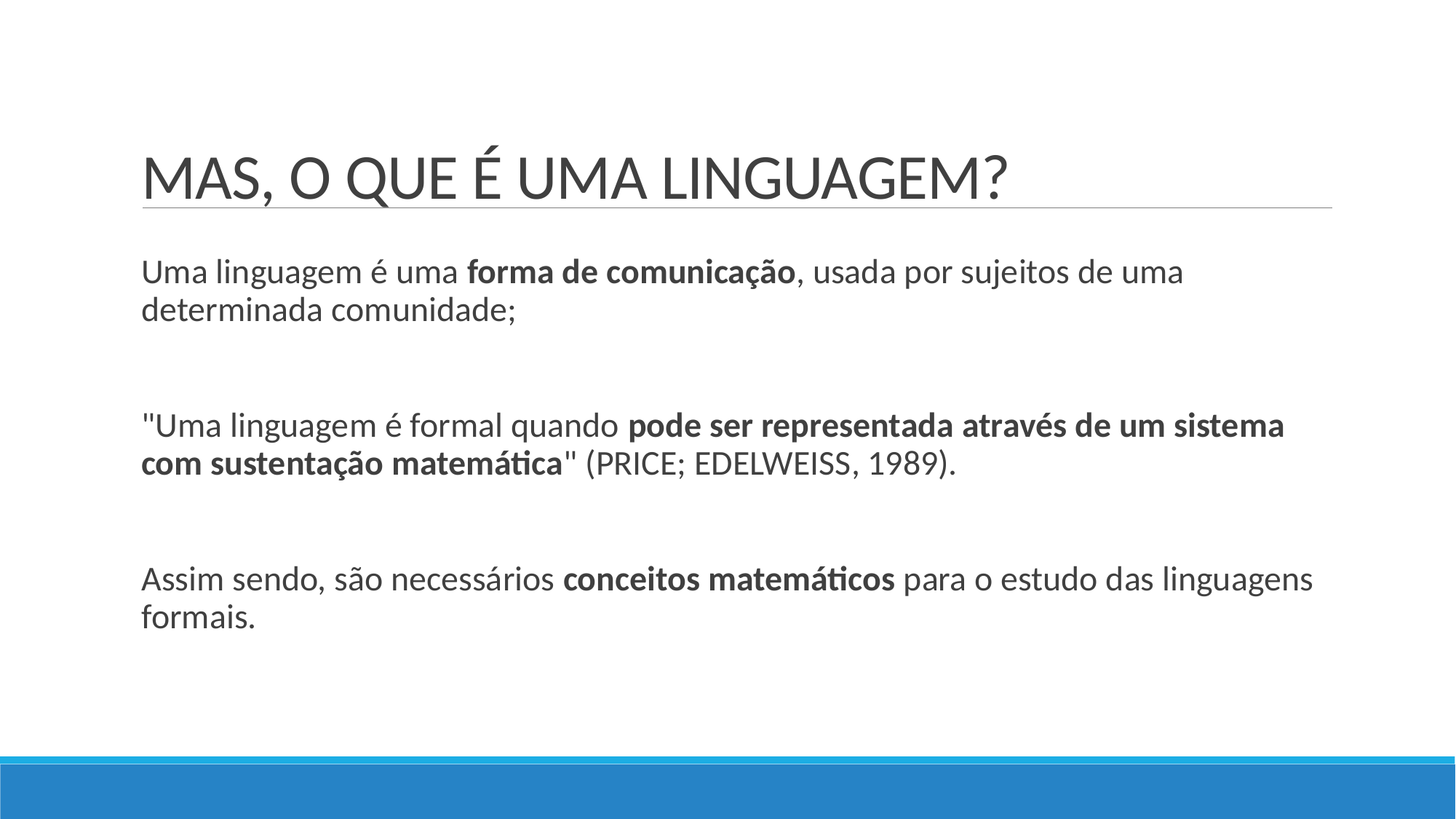

# MAS, O QUE É UMA LINGUAGEM?
Uma linguagem é uma forma de comunicação, usada por sujeitos de uma determinada comunidade;

"Uma linguagem é formal quando pode ser representada através de um sistema com sustentação matemática" (PRICE; EDELWEISS, 1989).

Assim sendo, são necessários conceitos matemáticos para o estudo das linguagens formais.